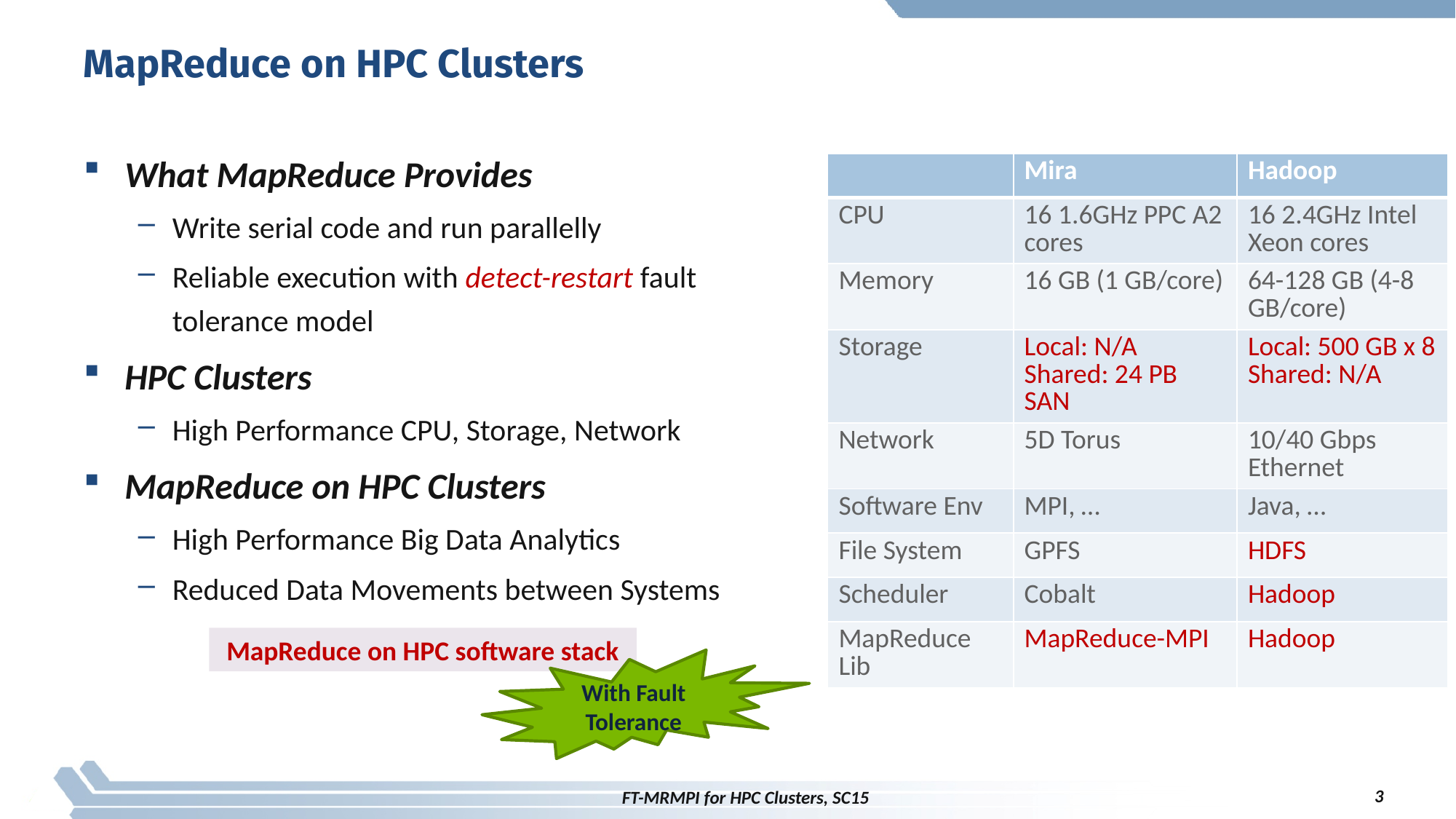

# MapReduce on HPC Clusters
What MapReduce Provides
Write serial code and run parallelly
Reliable execution with detect-restart fault tolerance model
HPC Clusters
High Performance CPU, Storage, Network
MapReduce on HPC Clusters
High Performance Big Data Analytics
Reduced Data Movements between Systems

|  | Mira | Hadoop |
| --- | --- | --- |
| CPU | 16 1.6GHz PPC A2 cores | 16 2.4GHz Intel Xeon cores |
| Memory | 16 GB (1 GB/core) | 64-128 GB (4-8 GB/core) |
| Storage | Local: N/A Shared: 24 PB SAN | Local: 500 GB x 8 Shared: N/A |
| Network | 5D Torus | 10/40 Gbps Ethernet |
| Software Env | MPI, … | Java, … |
| File System | GPFS | HDFS |
| Scheduler | Cobalt | Hadoop |
| MapReduce Lib | MapReduce-MPI | Hadoop |
MapReduce on HPC software stack
With Fault Tolerance
3
FT-MRMPI for HPC Clusters, SC15